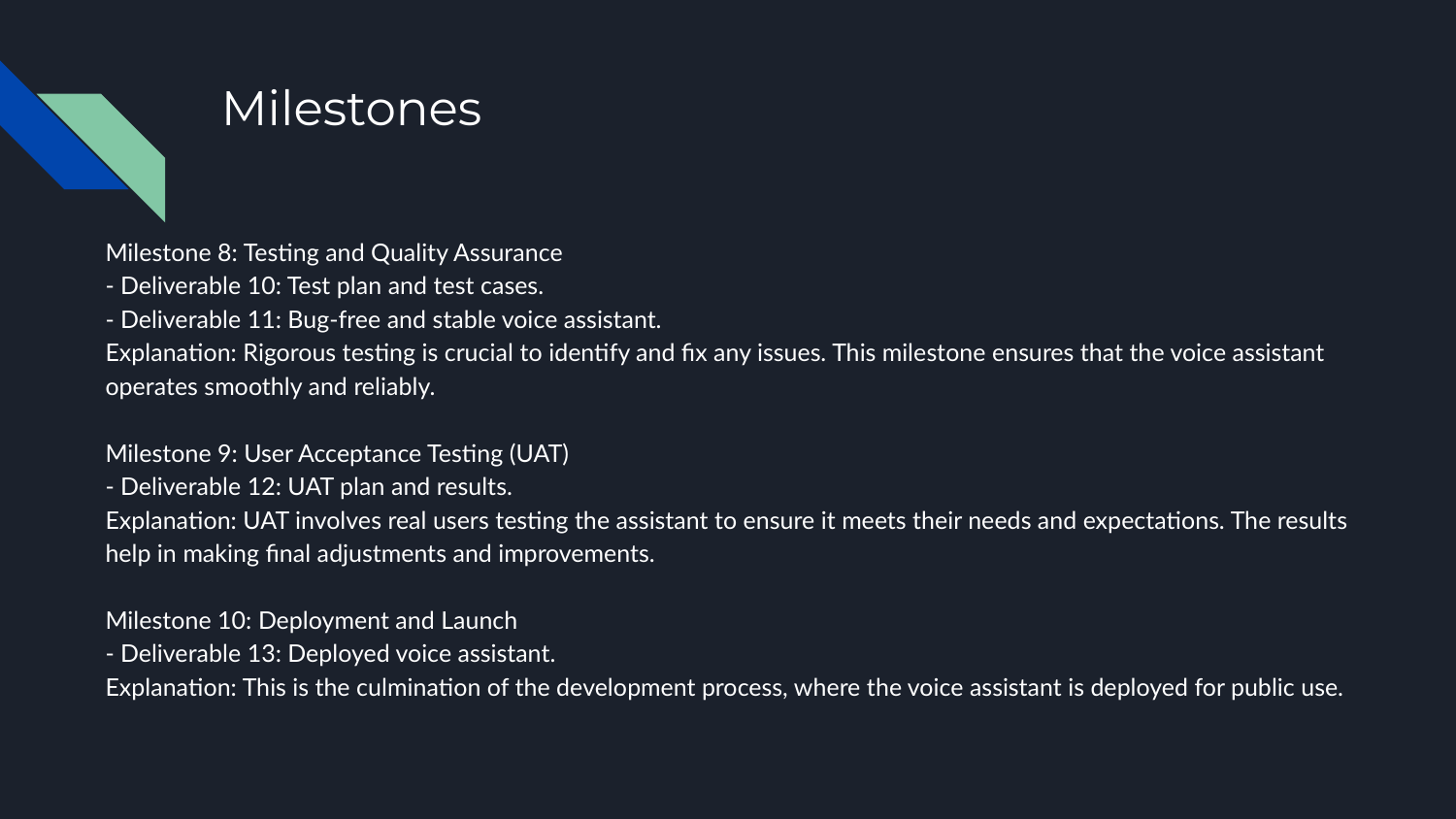

# Milestones
Milestone 8: Testing and Quality Assurance
- Deliverable 10: Test plan and test cases.
- Deliverable 11: Bug-free and stable voice assistant.
Explanation: Rigorous testing is crucial to identify and fix any issues. This milestone ensures that the voice assistant operates smoothly and reliably.

Milestone 9: User Acceptance Testing (UAT)
- Deliverable 12: UAT plan and results.
Explanation: UAT involves real users testing the assistant to ensure it meets their needs and expectations. The results help in making final adjustments and improvements.

Milestone 10: Deployment and Launch
- Deliverable 13: Deployed voice assistant.
Explanation: This is the culmination of the development process, where the voice assistant is deployed for public use.